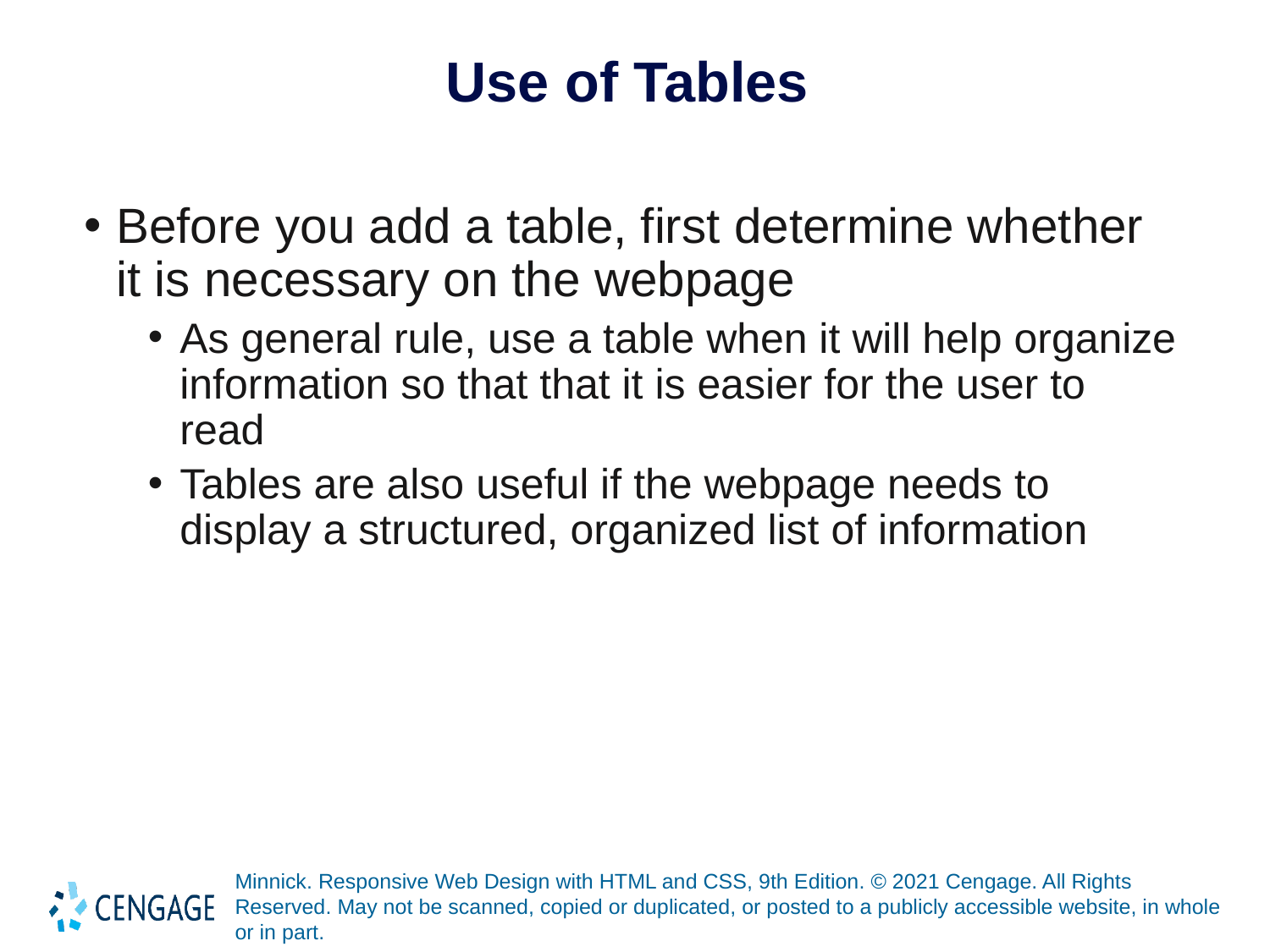

# Use of Tables
Before you add a table, first determine whether it is necessary on the webpage
As general rule, use a table when it will help organize information so that that it is easier for the user to read
Tables are also useful if the webpage needs to display a structured, organized list of information
Minnick. Responsive Web Design with HTML and CSS, 9th Edition. © 2021 Cengage. All Rights Reserved. May not be scanned, copied or duplicated, or posted to a publicly accessible website, in whole or in part.